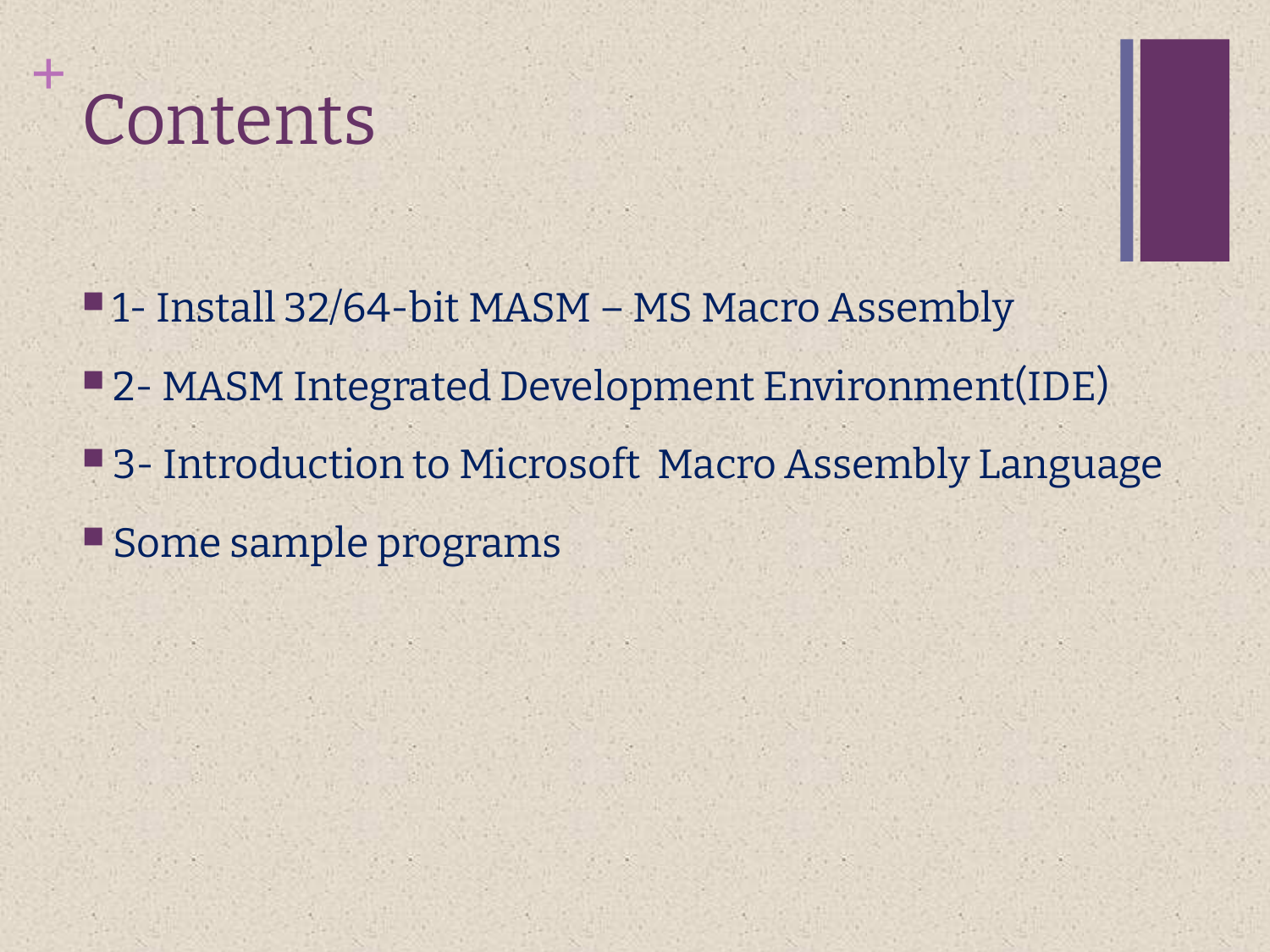

# Contents
1- Install 32/64-bit MASM – MS Macro Assembly
2- MASM Integrated Development Environment(IDE)
3- Introduction to Microsoft  Macro Assembly Language
Some sample programs